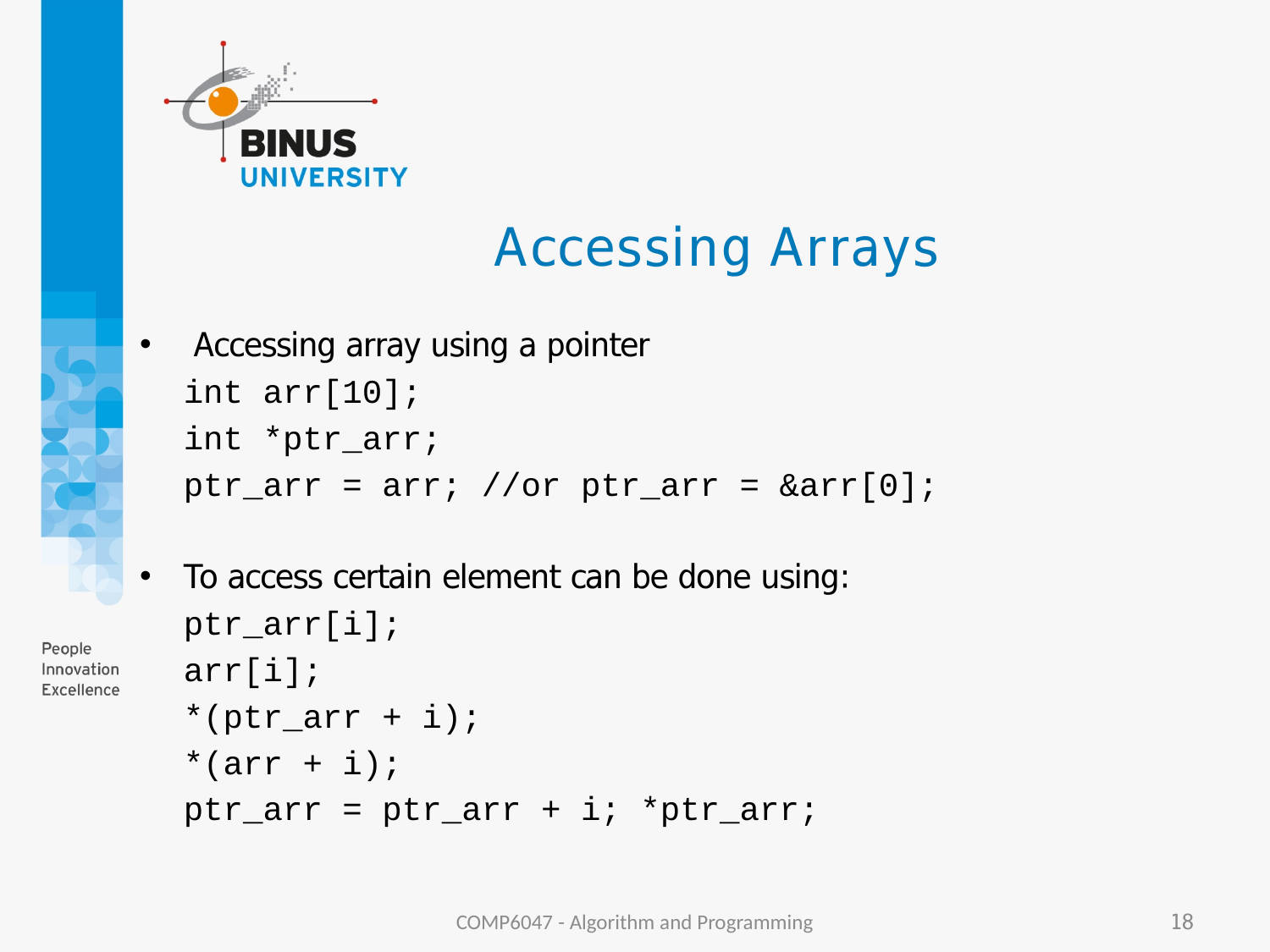

# Accessing Arrays
 Accessing array using a pointer
		int arr[10];
		int *ptr_arr;
		ptr_arr = arr; //or ptr_arr = &arr[0];

To access certain element can be done using:
		ptr_arr[i];
		arr[i];
		*(ptr_arr + i);
		*(arr + i);
		ptr_arr = ptr_arr + i; *ptr_arr;
COMP6047 - Algorithm and Programming
18